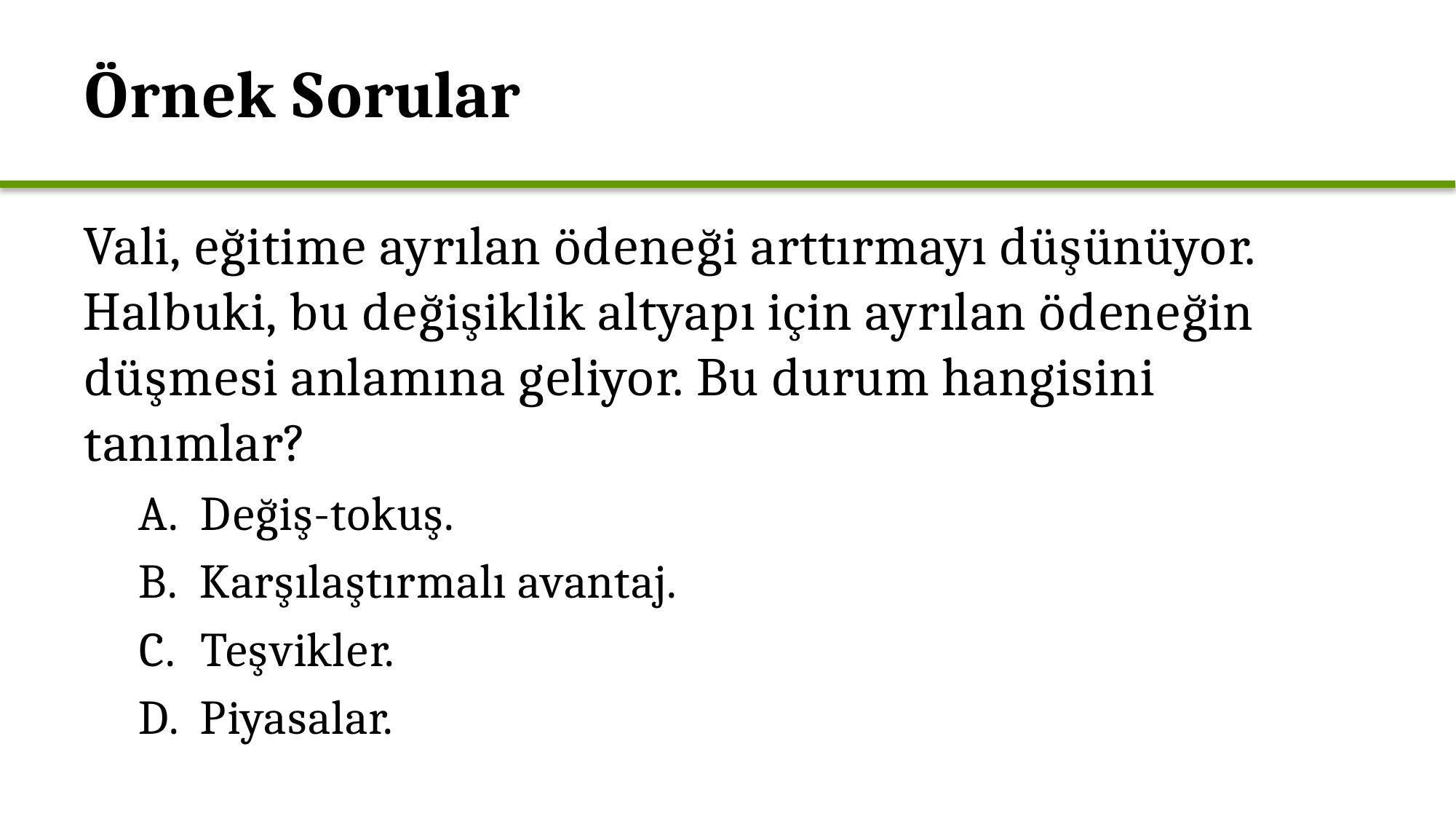

# Örnek Sorular
Vali, eğitime ayrılan ödeneği arttırmayı düşünüyor. Halbuki, bu değişiklik altyapı için ayrılan ödeneğin düşmesi anlamına geliyor. Bu durum hangisini tanımlar?
Değiş-tokuş.
Karşılaştırmalı avantaj.
Teşvikler.
Piyasalar.